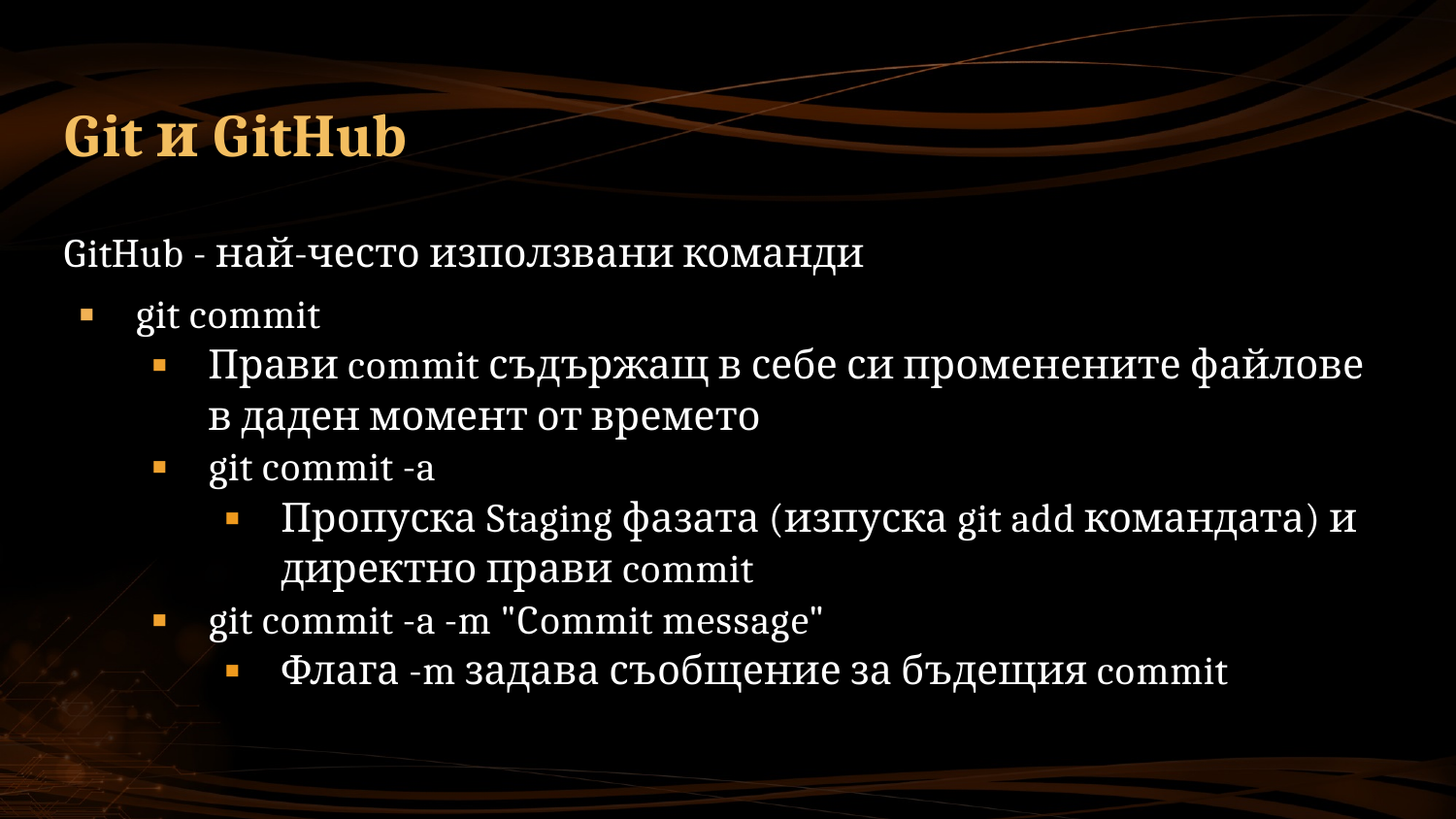

# Git и GitHub
GitHub - най-често използвани команди
git commit
Прави commit съдържащ в себе си променените файлове в даден момент от времето
git commit -a
Пропуска Staging фазата (изпуска git add командата) и директно прави commit
git commit -a -m "Commit message"
Флага -m задава съобщение за бъдещия commit